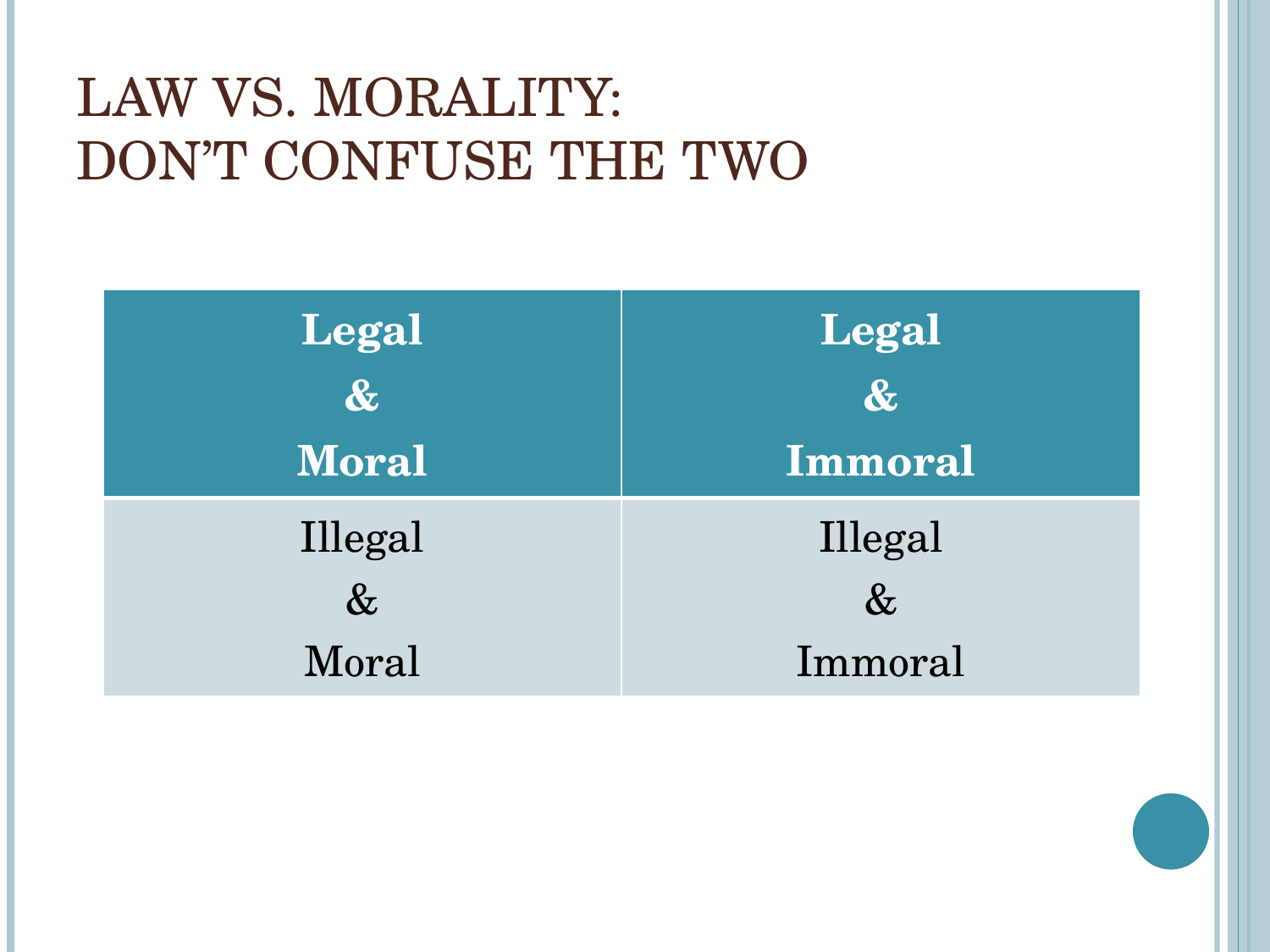

# LAW VS. MORALITY: DON’T CONFUSE THE TWO
| Legal & Moral | Legal & Immoral |
| --- | --- |
| Illegal & Moral | Illegal & Immoral |